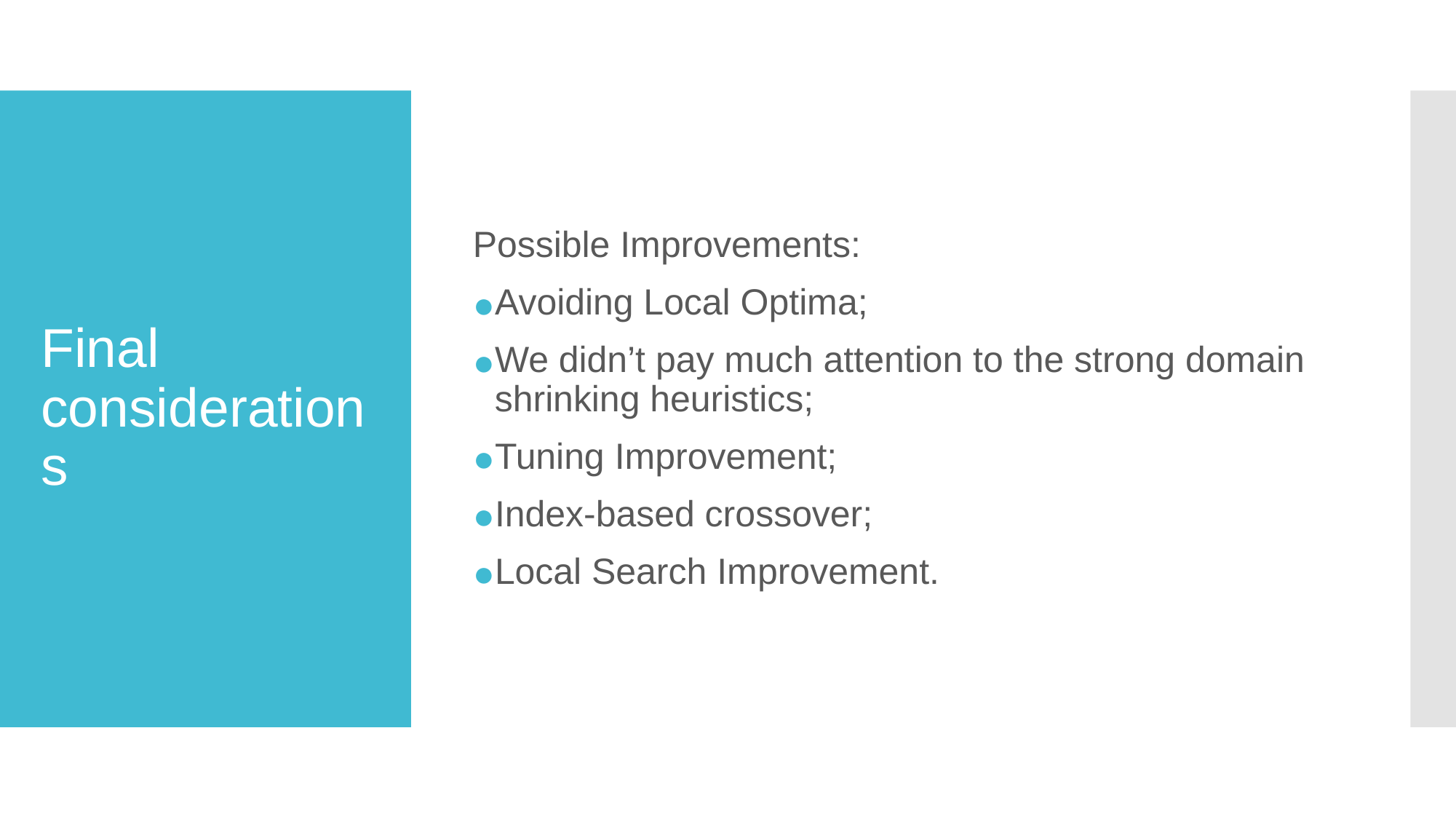

Possible Improvements:
Avoiding Local Optima;
We didn’t pay much attention to the strong domain shrinking heuristics;
Tuning Improvement;
Index-based crossover;
Local Search Improvement.
# Final considerations